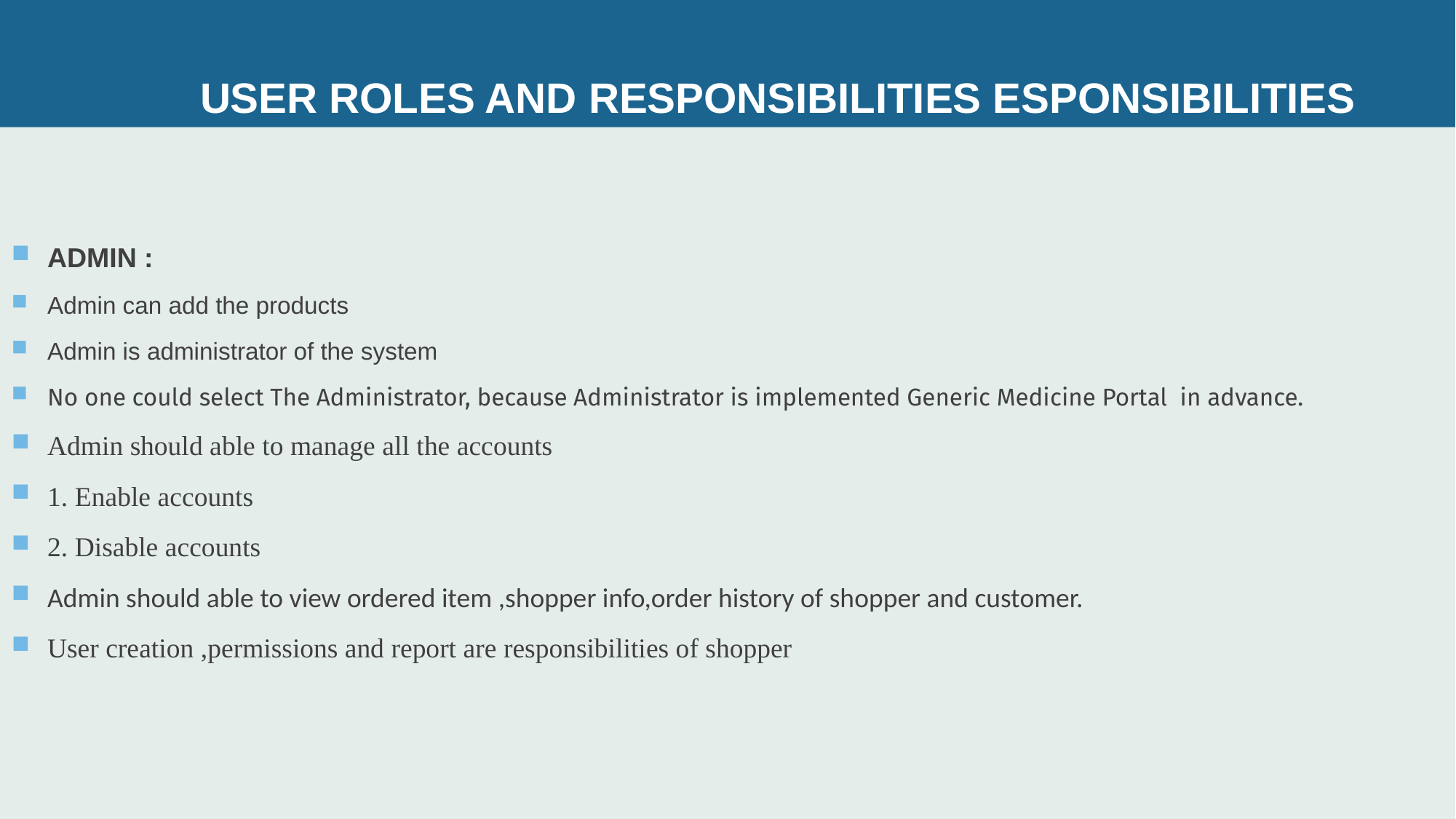

# USER ROLES AND RESPONSIBILITIES ESPONSIBILITIES
ADMIN :
Admin can add the products
Admin is administrator of the system
No one could select The Administrator, because Administrator is implemented Generic Medicine Portal  in advance.
Admin should able to manage all the accounts
1. Enable accounts
2. Disable accounts
Admin should able to view ordered item ,shopper info,order history of shopper and customer.
User creation ,permissions and report are responsibilities of shopper